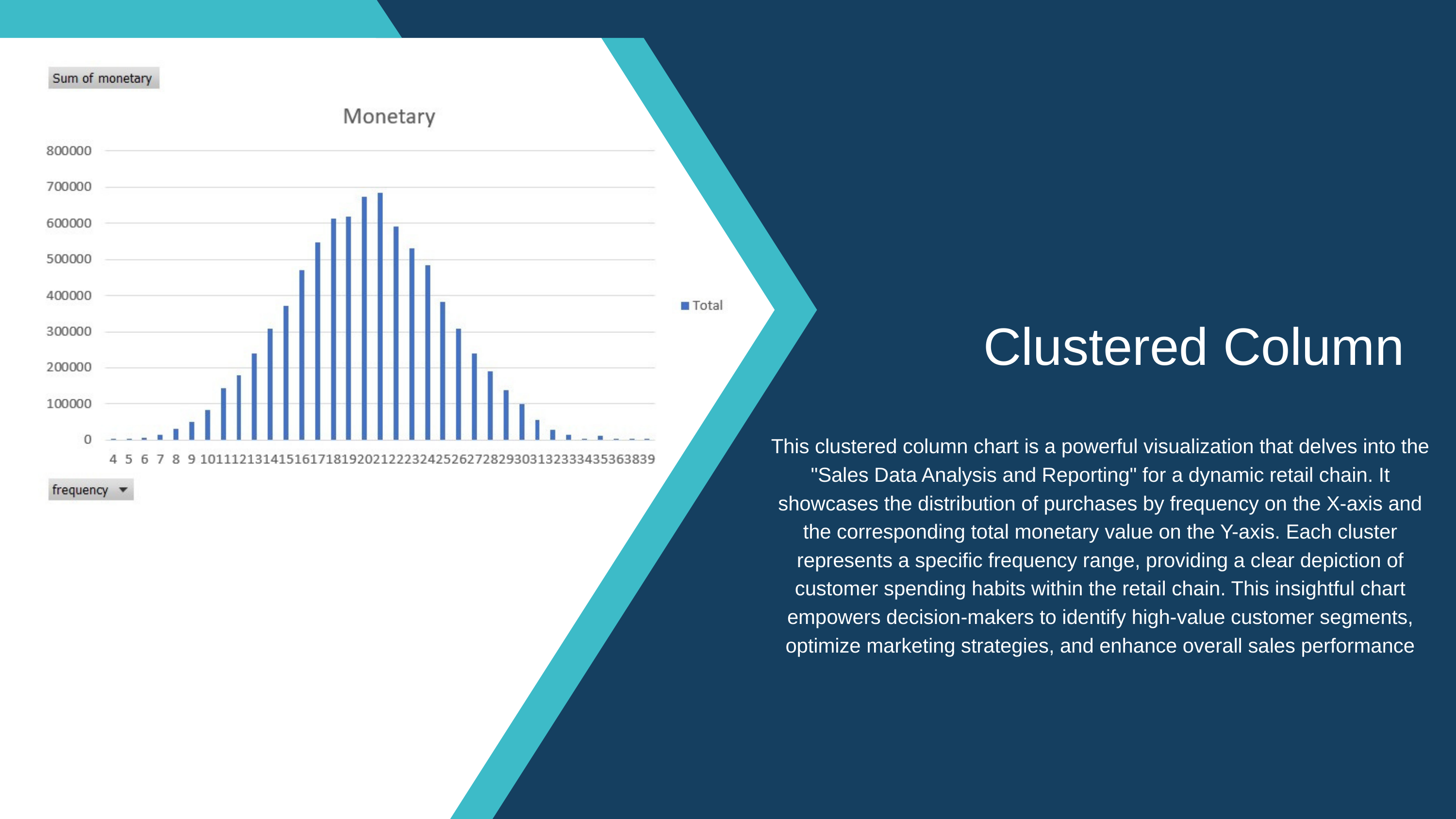

Clustered Column
This clustered column chart is a powerful visualization that delves into the "Sales Data Analysis and Reporting" for a dynamic retail chain. It showcases the distribution of purchases by frequency on the X-axis and the corresponding total monetary value on the Y-axis. Each cluster represents a specific frequency range, providing a clear depiction of customer spending habits within the retail chain. This insightful chart empowers decision-makers to identify high-value customer segments, optimize marketing strategies, and enhance overall sales performance